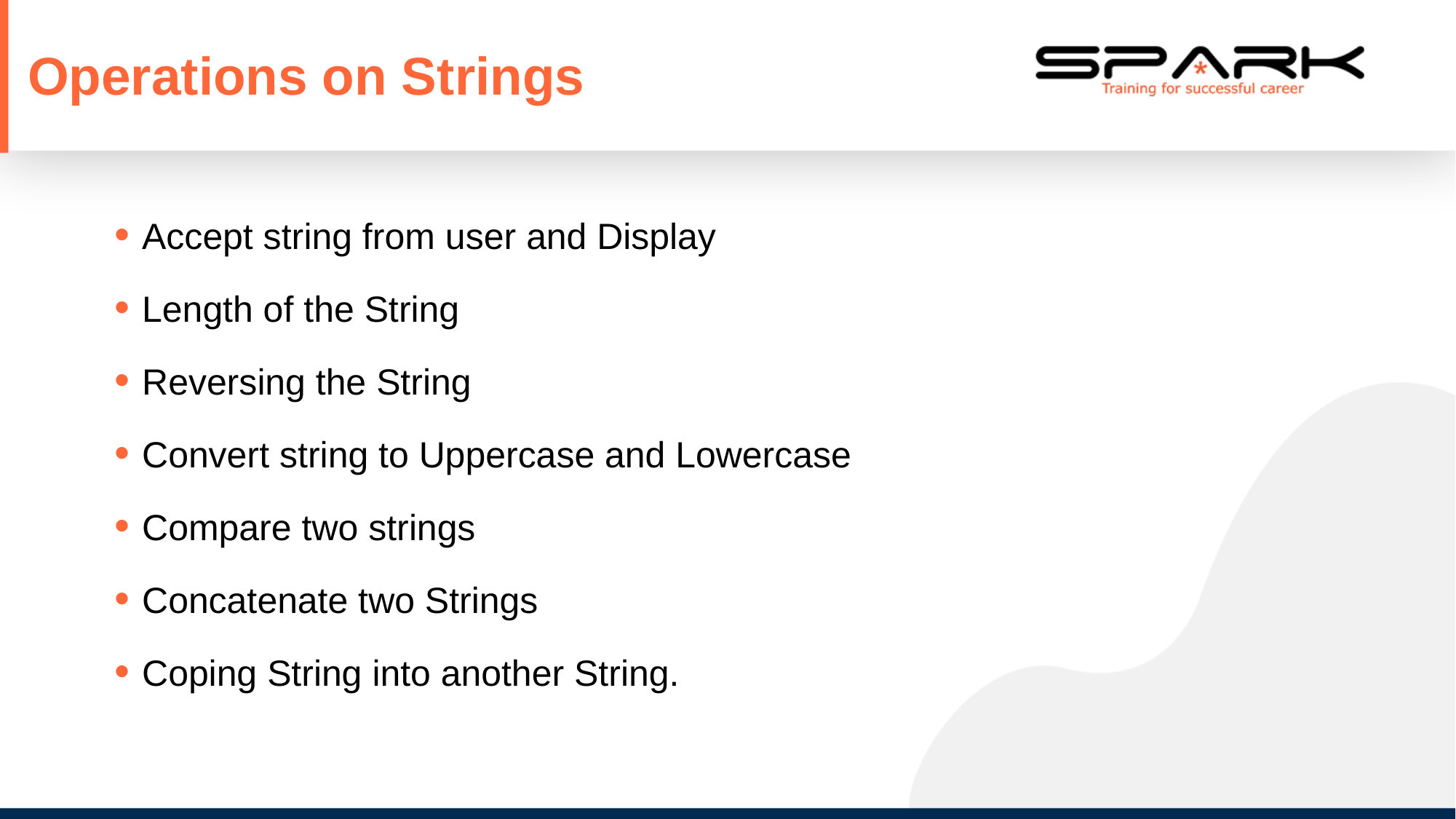

Operations on Strings
Accept string from user and Display
Length of the String
Reversing the String
Convert string to Uppercase and Lowercase
Compare two strings
Concatenate two Strings
Coping String into another String.